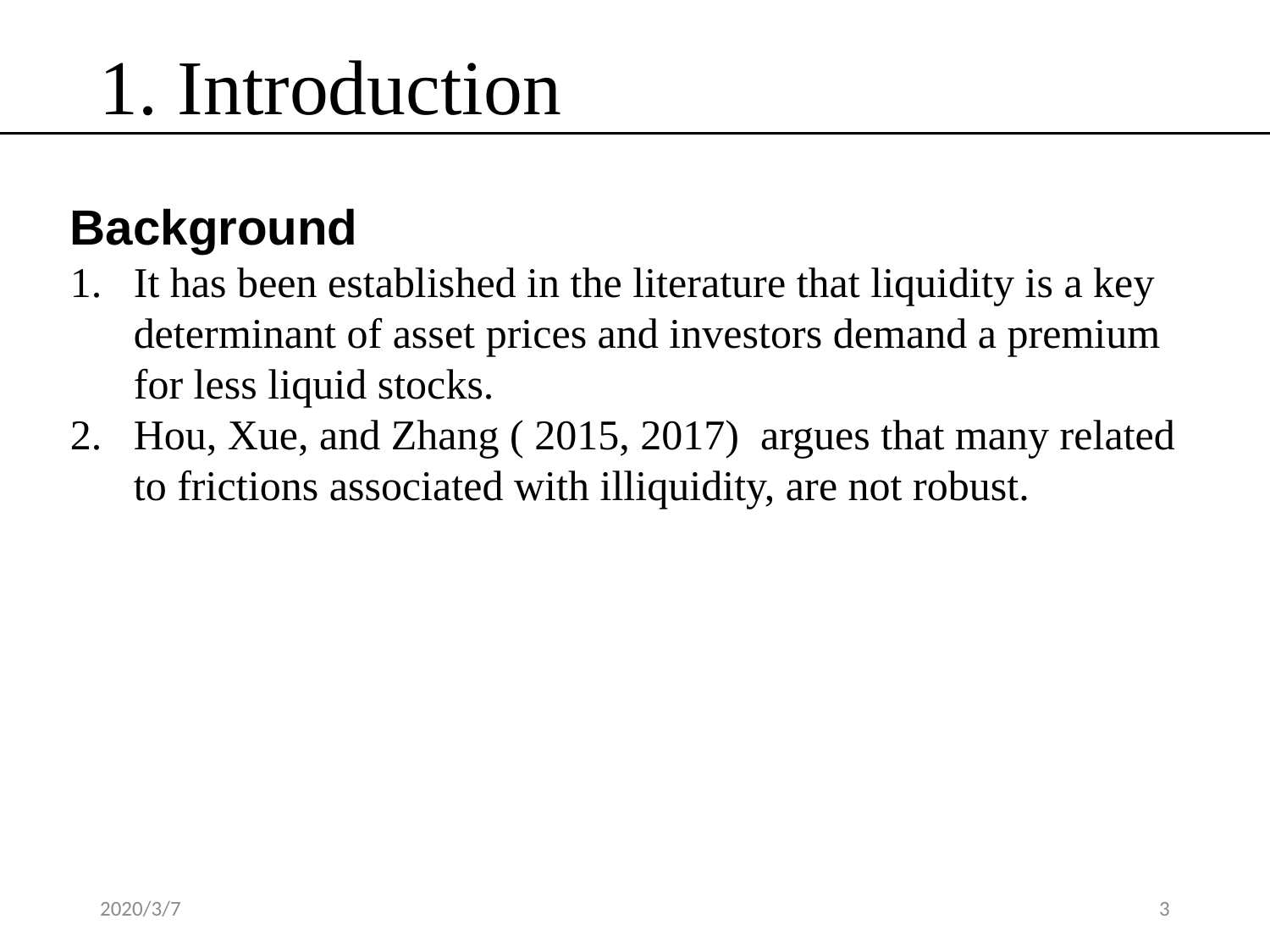

1. Introduction

Background
It has been established in the literature that liquidity is a key determinant of asset prices and investors demand a premium for less liquid stocks.
Hou, Xue, and Zhang ( 2015, 2017)  argues that many related to frictions associated with illiquidity, are not robust.
2020/3/7
3